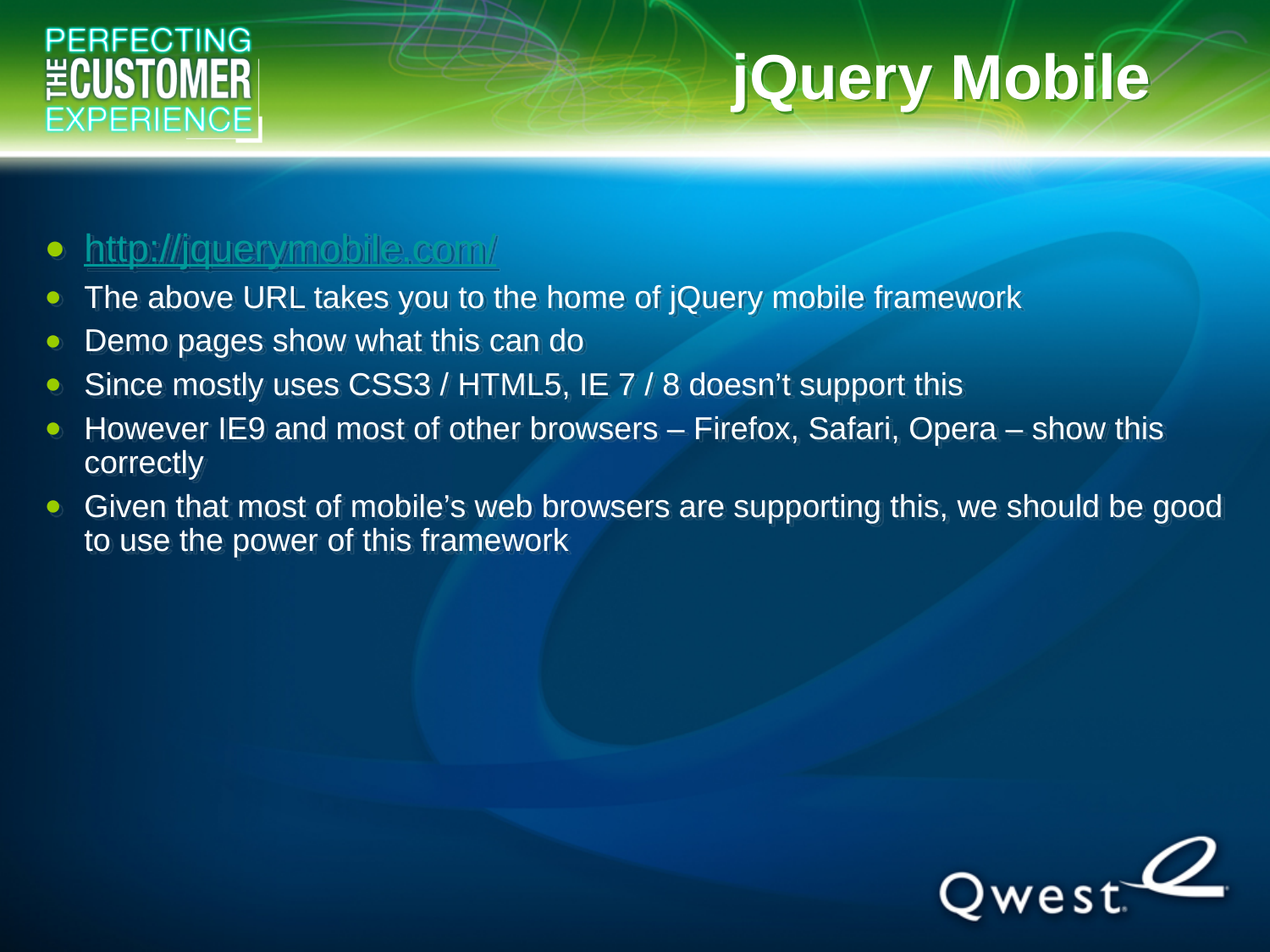

# jQuery Mobile
http://jquerymobile.com/
The above URL takes you to the home of jQuery mobile framework
Demo pages show what this can do
Since mostly uses CSS3 / HTML5, IE 7 / 8 doesn’t support this
However IE9 and most of other browsers – Firefox, Safari, Opera – show this correctly
Given that most of mobile’s web browsers are supporting this, we should be good to use the power of this framework